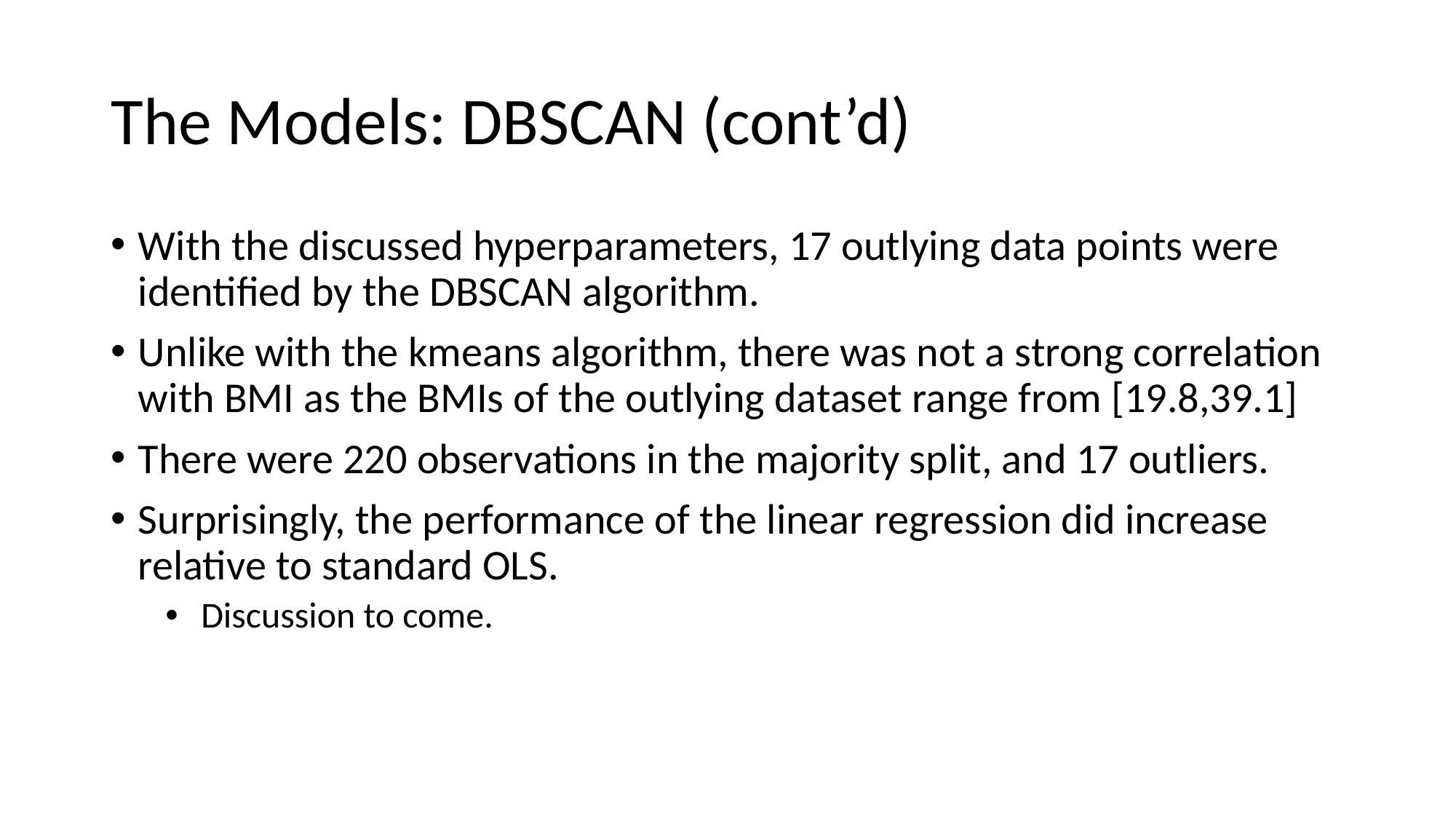

# The Models: DBSCAN (cont’d)
With the discussed hyperparameters, 17 outlying data points were identified by the DBSCAN algorithm.
Unlike with the kmeans algorithm, there was not a strong correlation with BMI as the BMIs of the outlying dataset range from [19.8,39.1]
There were 220 observations in the majority split, and 17 outliers.
Surprisingly, the performance of the linear regression did increase relative to standard OLS.
 Discussion to come.